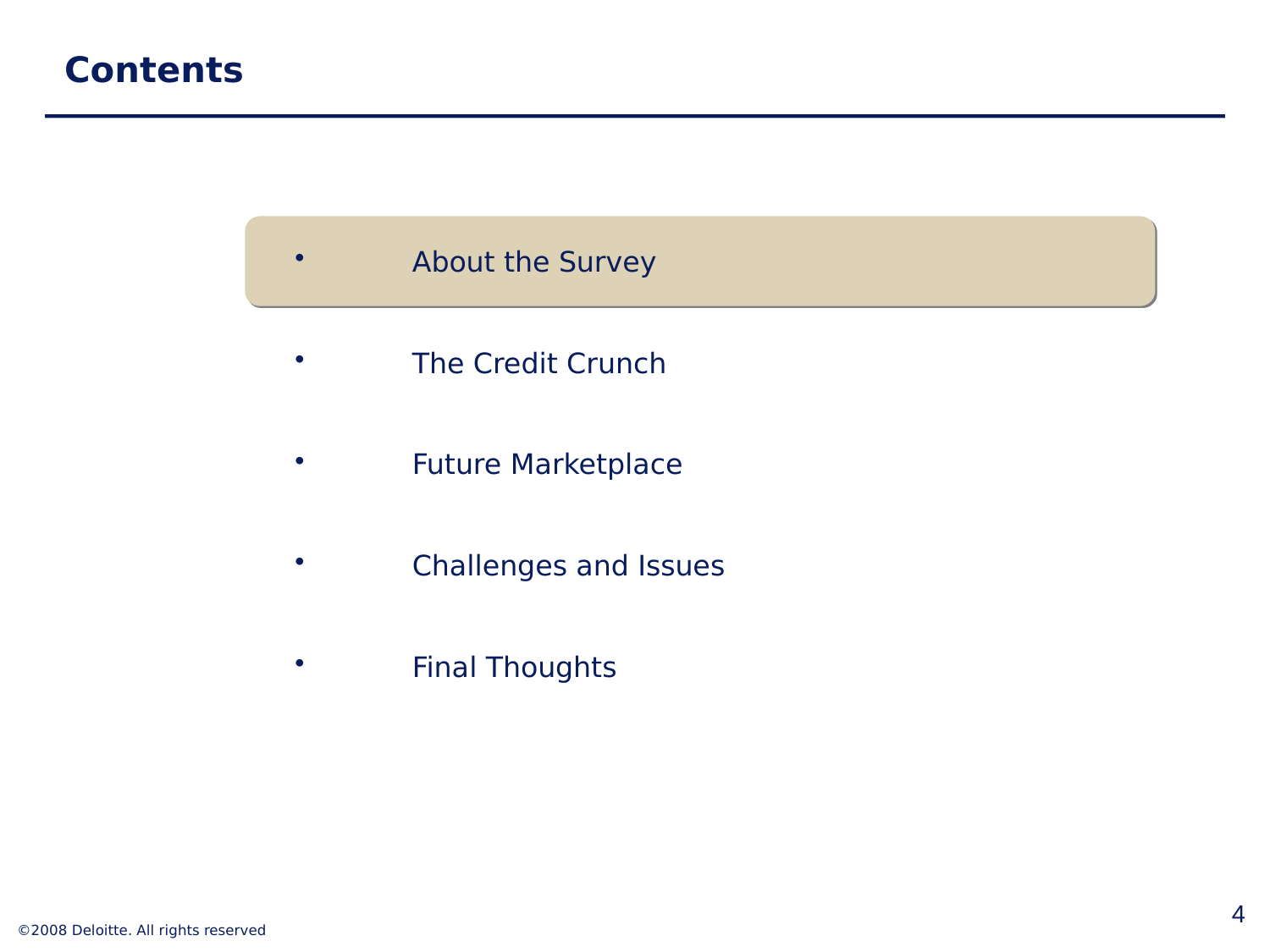

# Contents

About the Survey

The Credit Crunch

Future Marketplace

Challenges and Issues

Final Thoughts

4